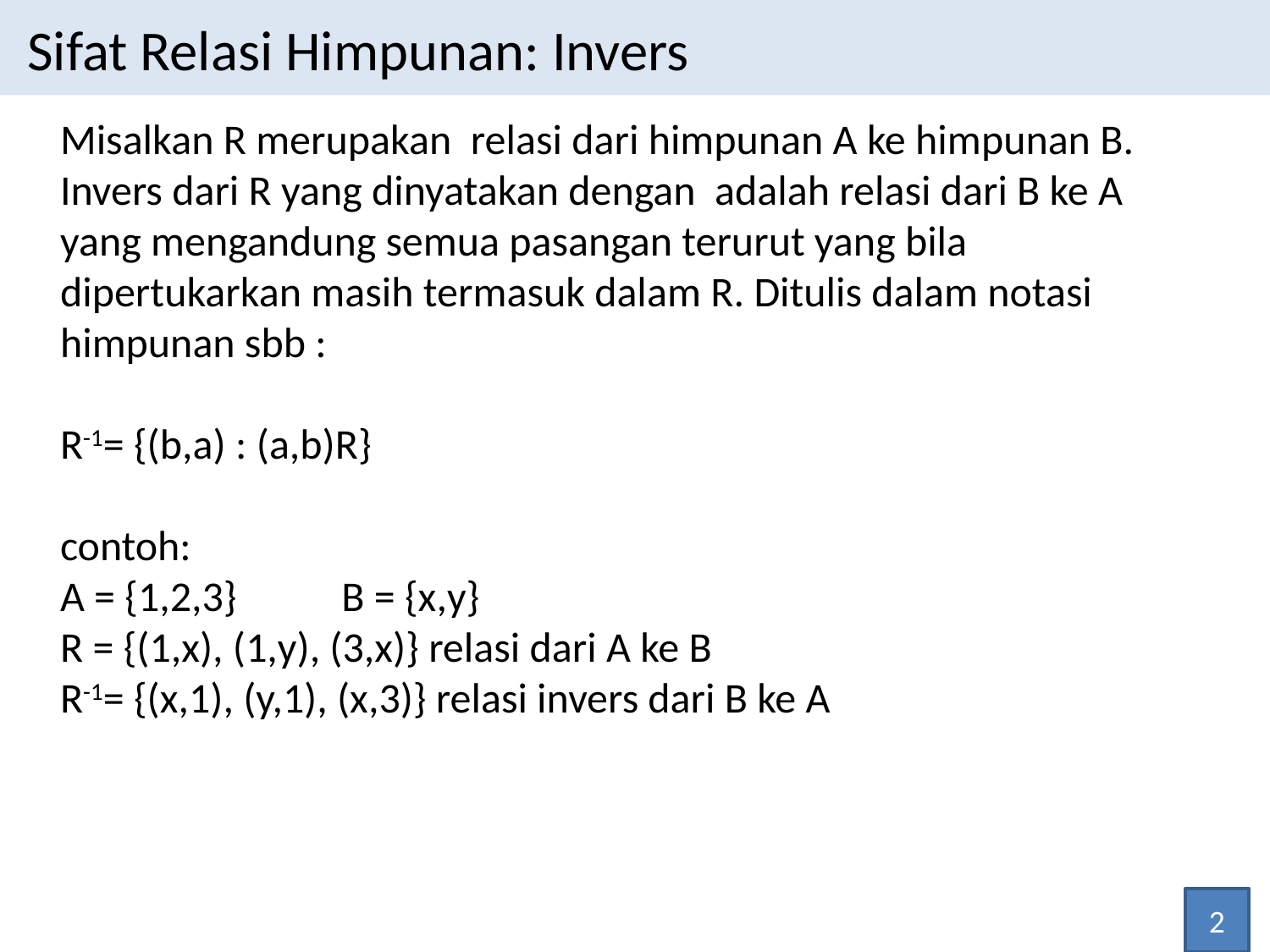

Sifat Relasi Himpunan: Invers
Misalkan R merupakan  relasi dari himpunan A ke himpunan B. Invers dari R yang dinyatakan dengan  adalah relasi dari B ke A yang mengandung semua pasangan terurut yang bila dipertukarkan masih termasuk dalam R. Ditulis dalam notasi himpunan sbb :

R-1= {(b,a) : (a,b)R}

contoh:
A = {1,2,3}           B = {x,y}
R = {(1,x), (1,y), (3,x)} relasi dari A ke B
R-1= {(x,1), (y,1), (x,3)} relasi invers dari B ke A
2